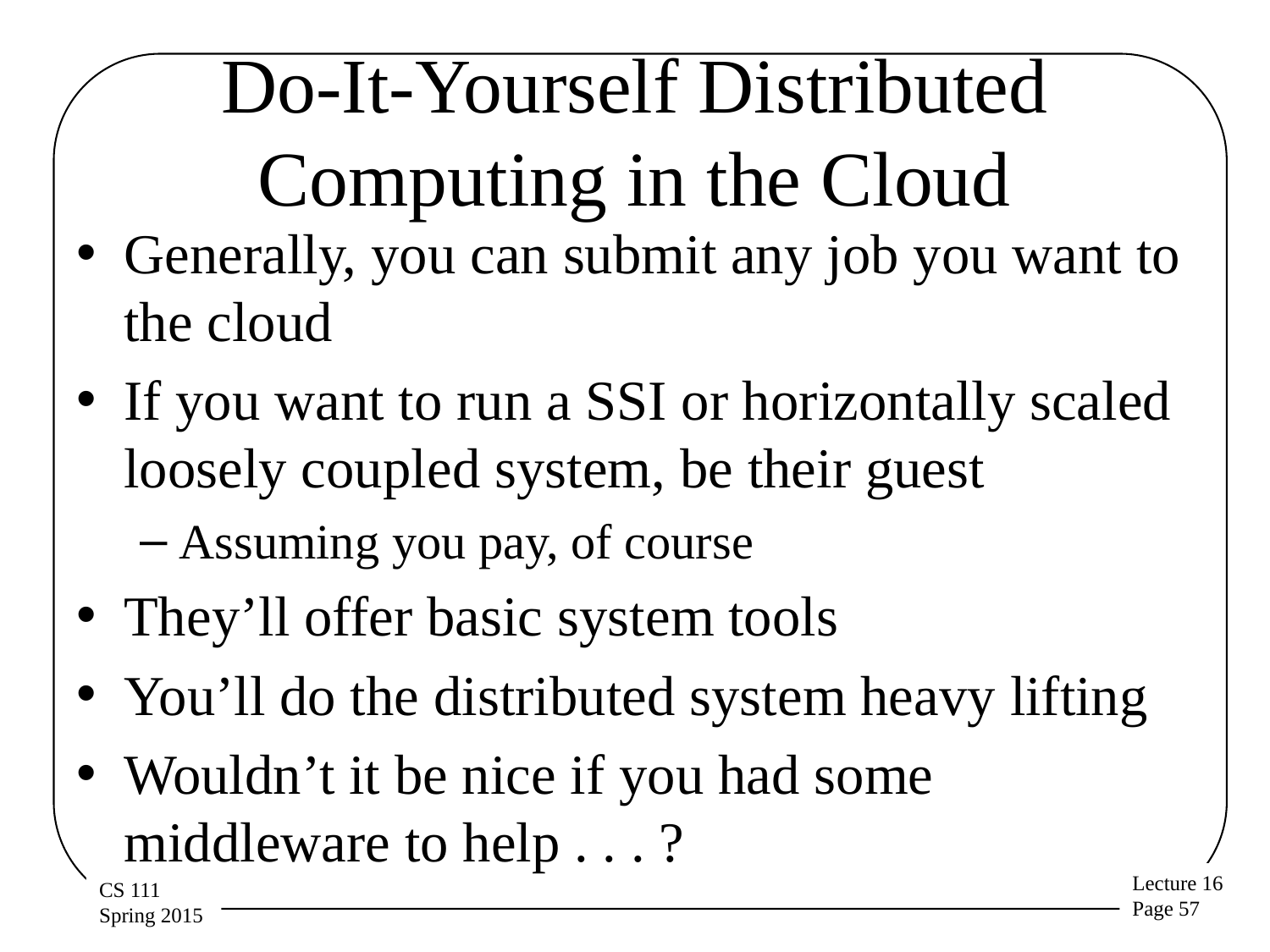

# Do-It-Yourself Distributed Computing in the Cloud
Generally, you can submit any job you want to the cloud
If you want to run a SSI or horizontally scaled loosely coupled system, be their guest
Assuming you pay, of course
They’ll offer basic system tools
You’ll do the distributed system heavy lifting
Wouldn’t it be nice if you had some middleware to help . . . ?